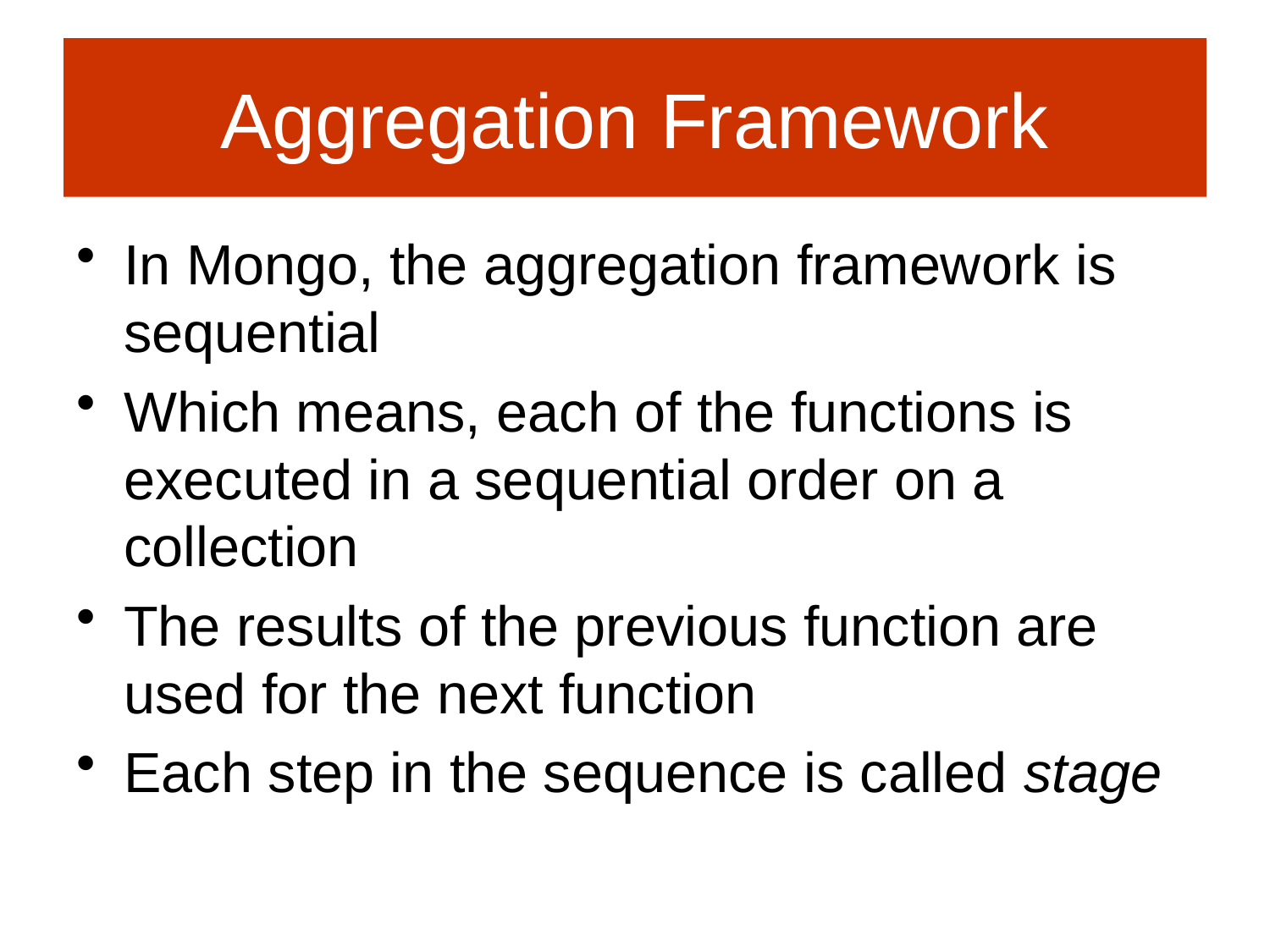

# Aggregation Framework
In Mongo, the aggregation framework is sequential
Which means, each of the functions is executed in a sequential order on a collection
The results of the previous function are used for the next function
Each step in the sequence is called stage